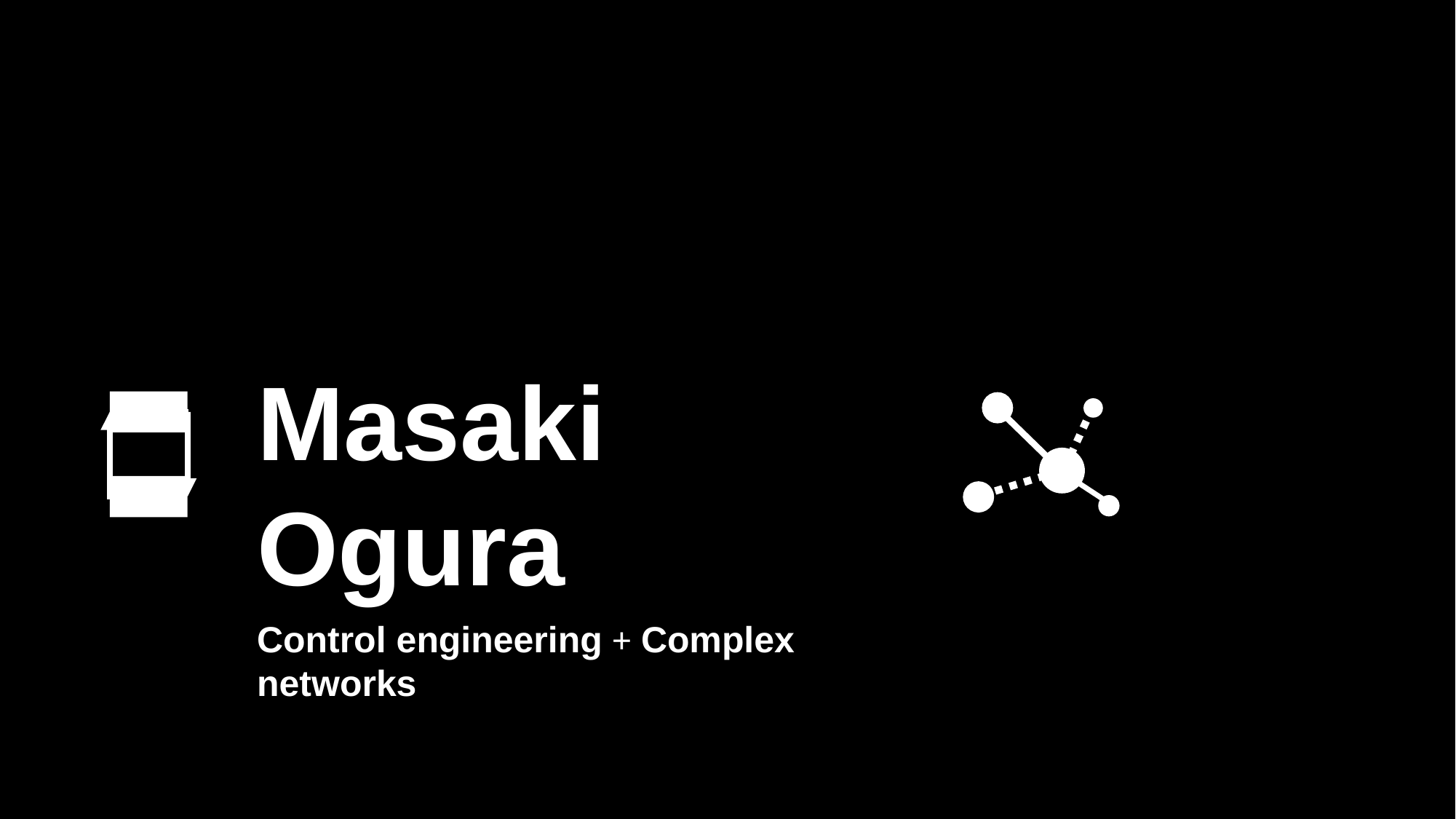

Masaki Ogura

Control engineering + Complex networks